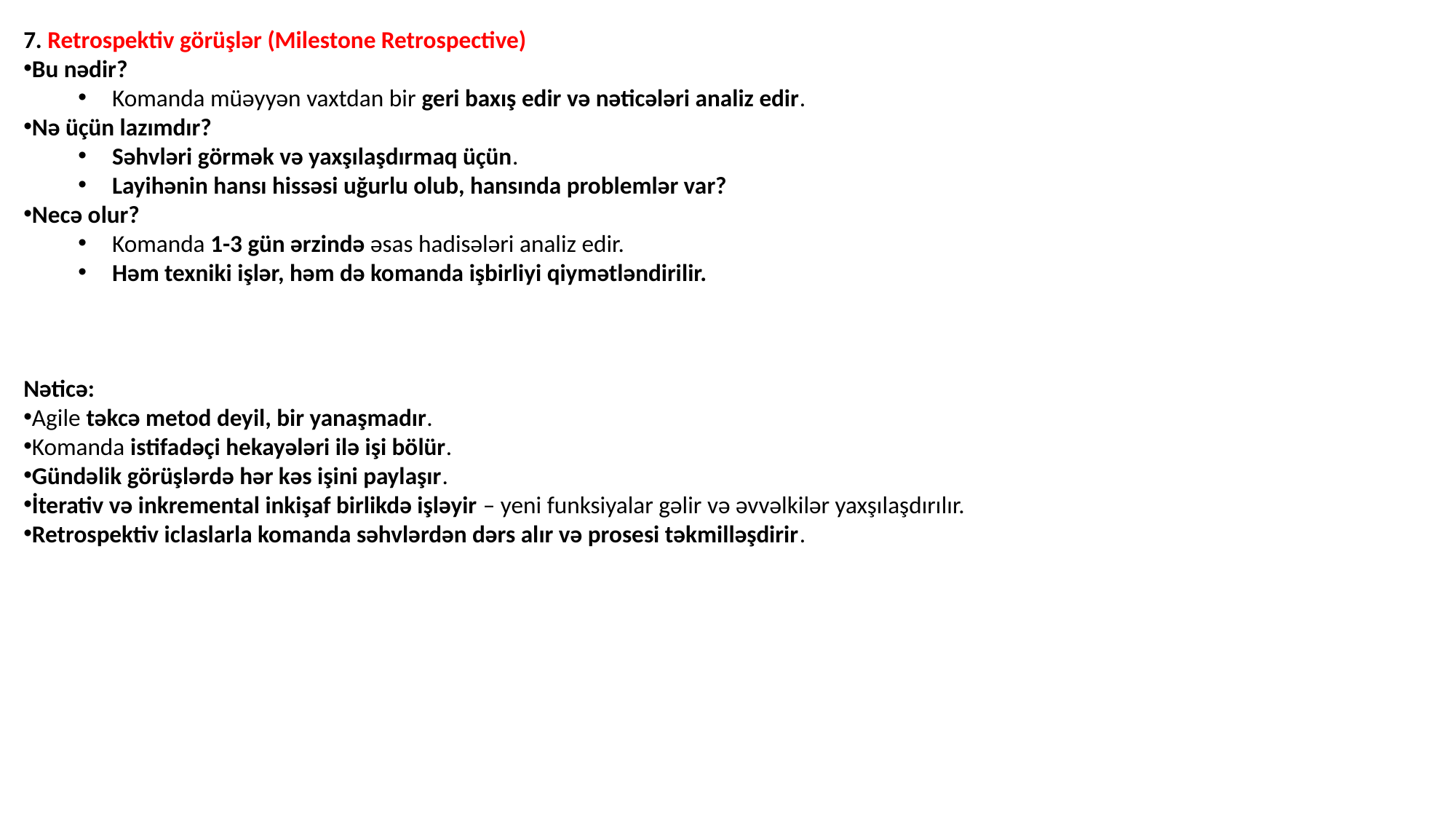

7. Retrospektiv görüşlər (Milestone Retrospective)
Bu nədir?
Komanda müəyyən vaxtdan bir geri baxış edir və nəticələri analiz edir.
Nə üçün lazımdır?
Səhvləri görmək və yaxşılaşdırmaq üçün.
Layihənin hansı hissəsi uğurlu olub, hansında problemlər var?
Necə olur?
Komanda 1-3 gün ərzində əsas hadisələri analiz edir.
Həm texniki işlər, həm də komanda işbirliyi qiymətləndirilir.

Nəticə:
Agile təkcə metod deyil, bir yanaşmadır.
Komanda istifadəçi hekayələri ilə işi bölür.
Gündəlik görüşlərdə hər kəs işini paylaşır.
İterativ və inkremental inkişaf birlikdə işləyir – yeni funksiyalar gəlir və əvvəlkilər yaxşılaşdırılır.
Retrospektiv iclaslarla komanda səhvlərdən dərs alır və prosesi təkmilləşdirir.